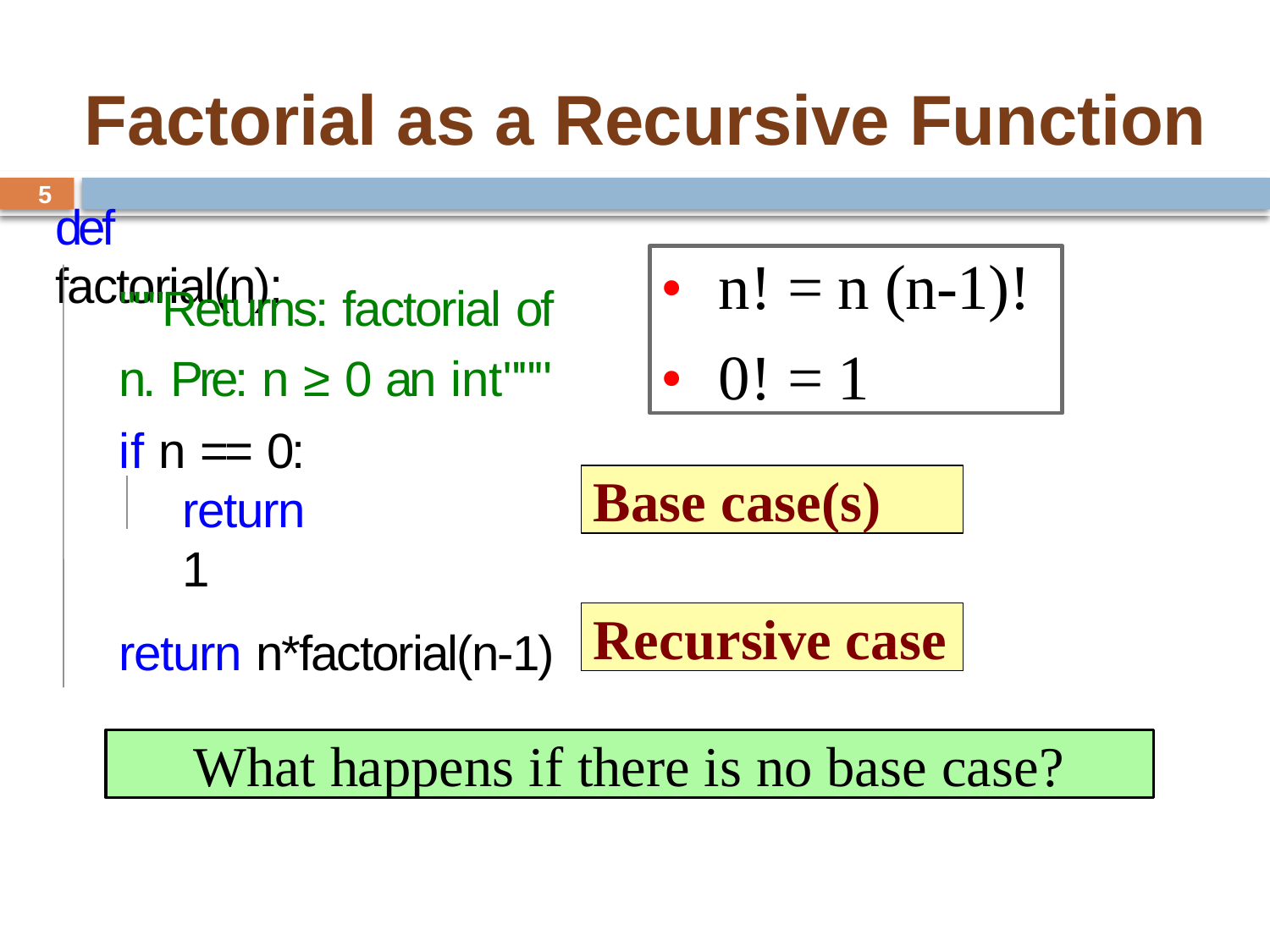

# Factorial as a Recursive Function
5
def factorial(n):
•	n! = n (n-1)!
•	0! = 1

"""Returns: factorial of n. Pre: n ≥ 0 an int"""
if n == 0:
Base case(s)

return 1
Recursive case
return n*factorial(n-1)
What happens if there is no base case?